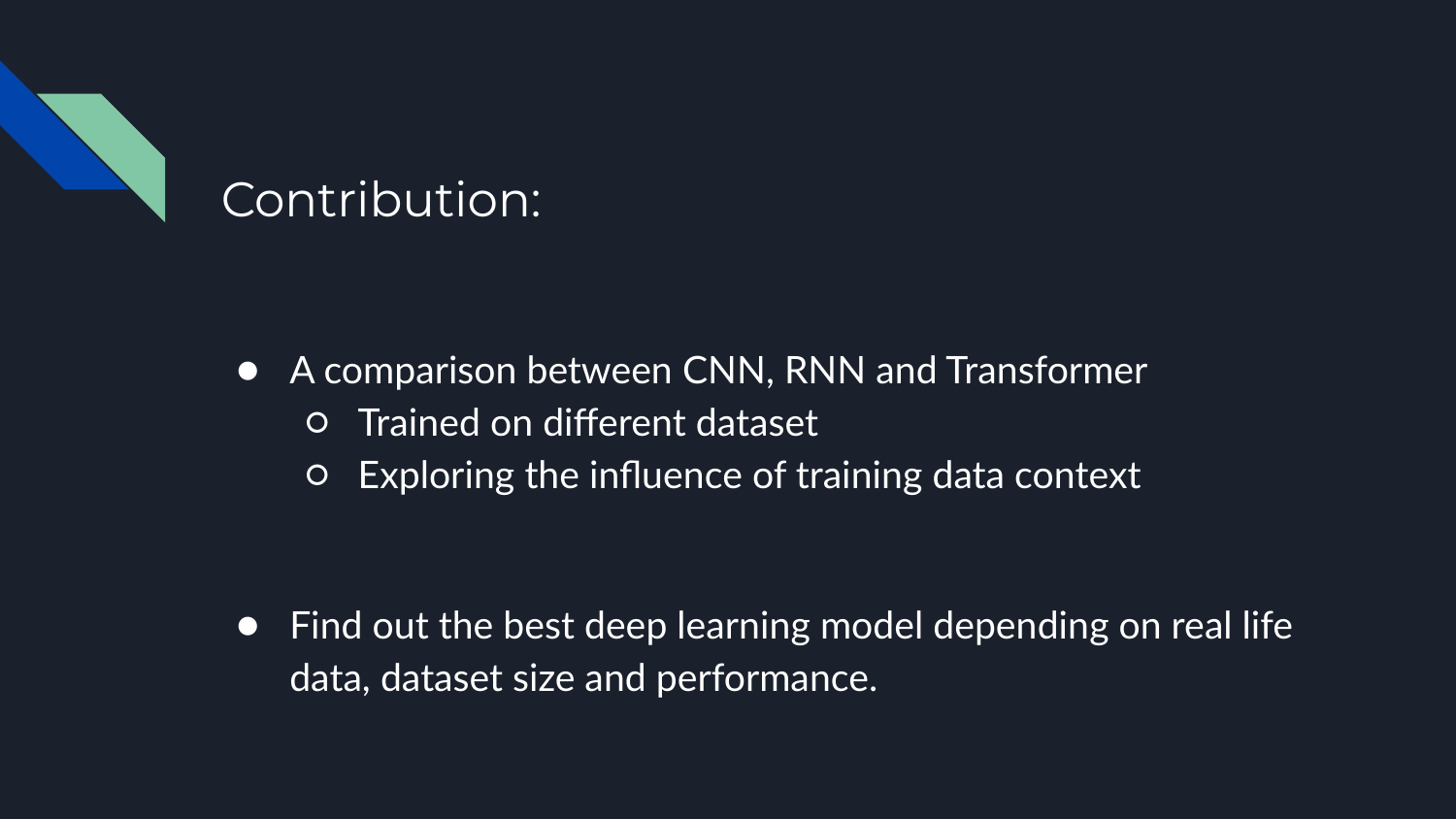

# Contribution:
A comparison between CNN, RNN and Transformer
Trained on different dataset
Exploring the influence of training data context

Find out the best deep learning model depending on real life data, dataset size and performance.